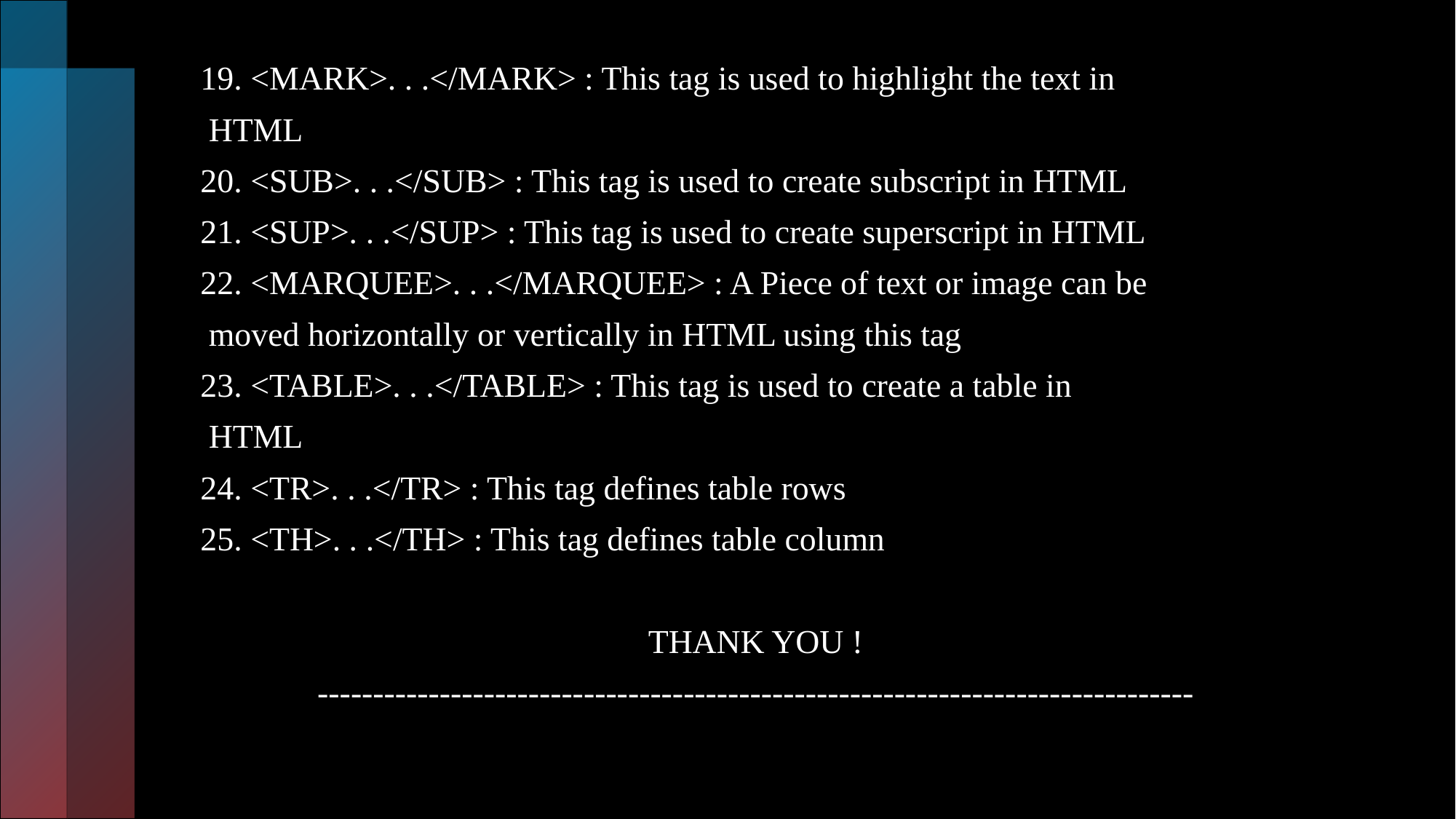

19. <MARK>. . .</MARK> : This tag is used to highlight the text in
 HTML
20. <SUB>. . .</SUB> : This tag is used to create subscript in HTML
21. <SUP>. . .</SUP> : This tag is used to create superscript in HTML
22. <MARQUEE>. . .</MARQUEE> : A Piece of text or image can be
 moved horizontally or vertically in HTML using this tag
23. <TABLE>. . .</TABLE> : This tag is used to create a table in
 HTML
24. <TR>. . .</TR> : This tag defines table rows
25. <TH>. . .</TH> : This tag defines table column

THANK YOU !
-------------------------------------------------------------------------------